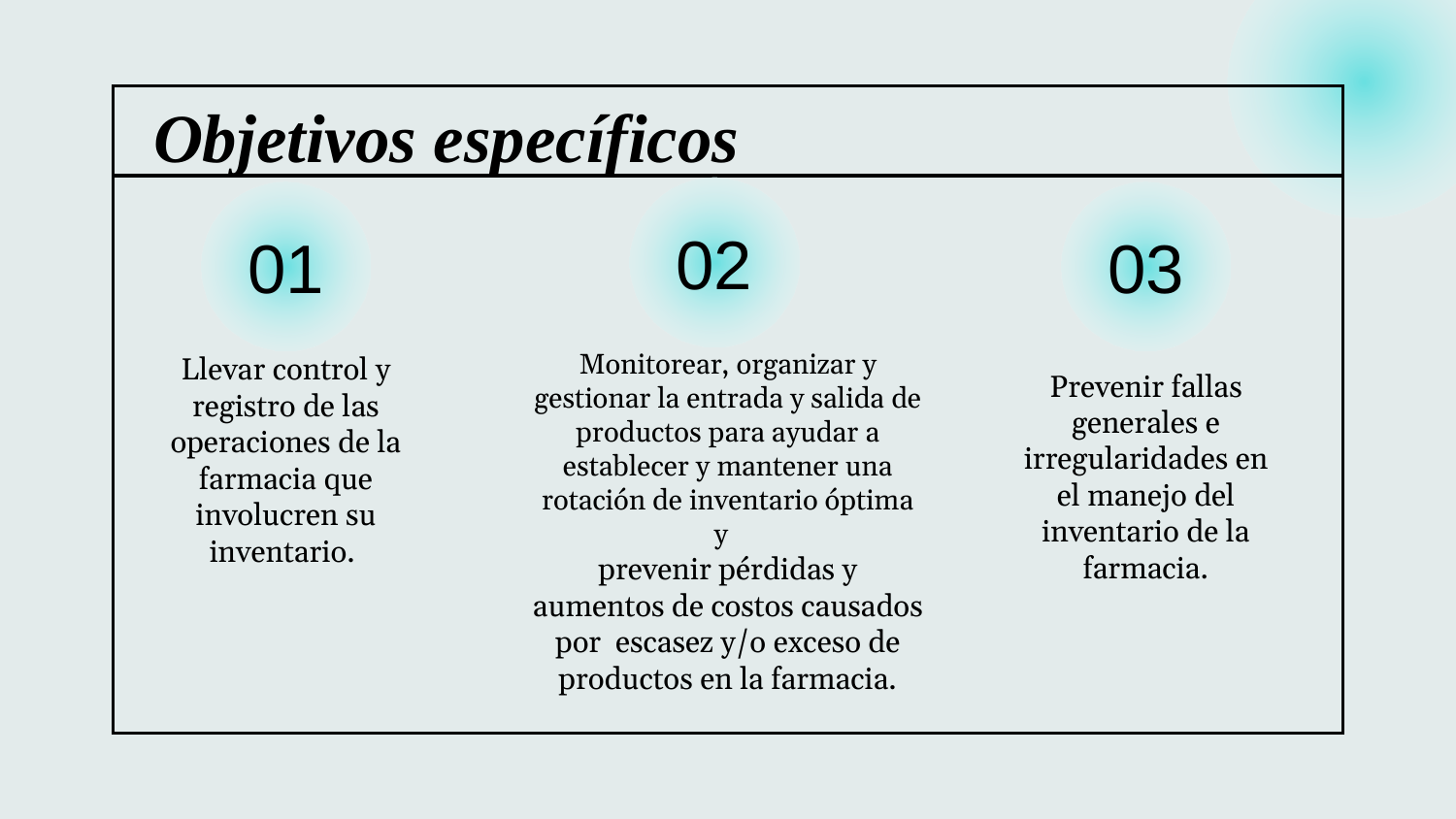

Objetivos específicos

02
03
01
Llevar control y registro de las operaciones de la farmacia que involucren su inventario.
Monitorear, organizar y gestionar la entrada y salida de productos para ayudar a establecer y mantener una rotación de inventario óptima y
prevenir pérdidas y aumentos de costos causados por  escasez y/o exceso de productos en la farmacia.
Prevenir fallas generales e irregularidades en el manejo del inventario de la farmacia.